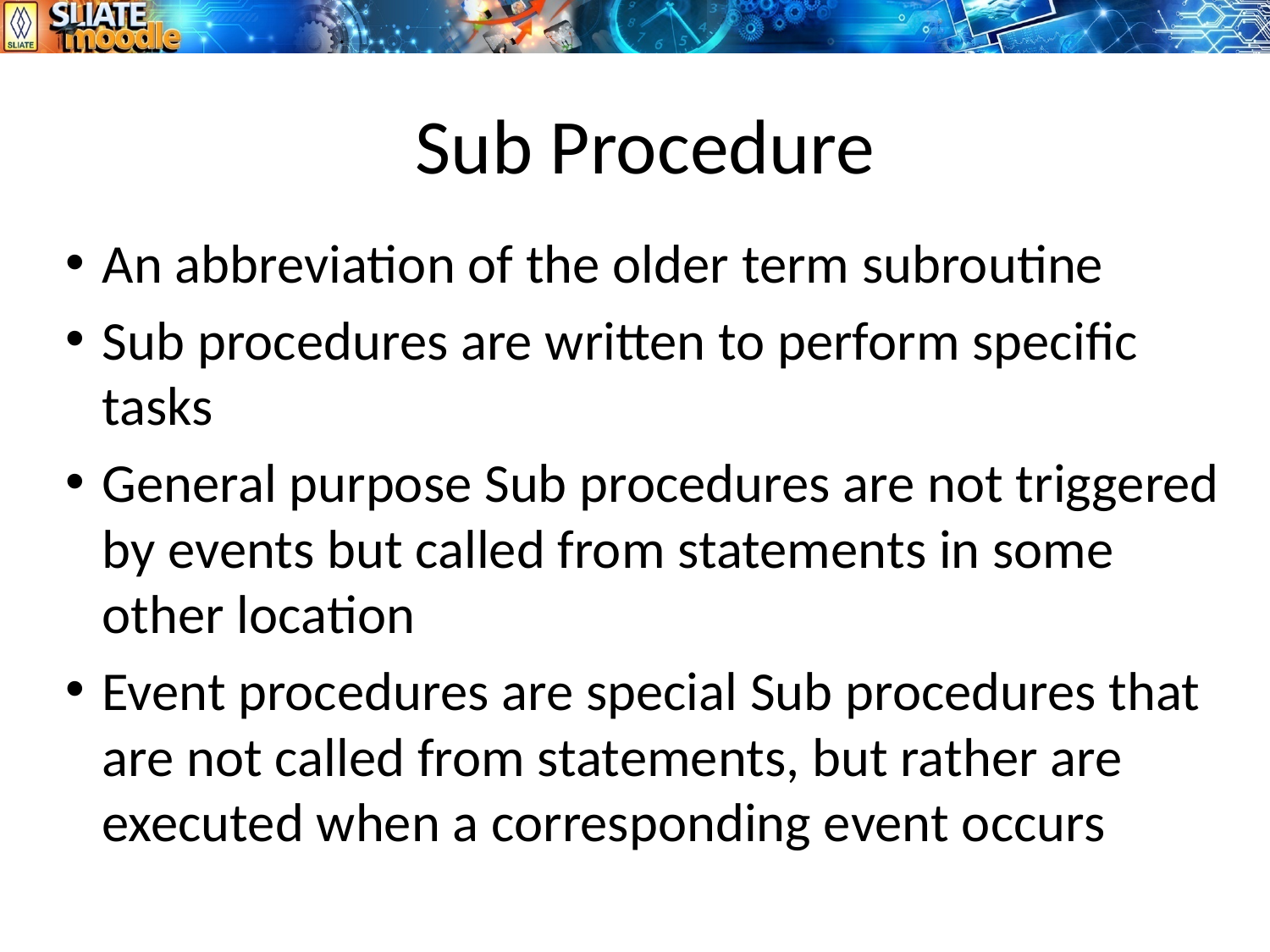

# Sub Procedure
An abbreviation of the older term subroutine
Sub procedures are written to perform specific tasks
General purpose Sub procedures are not triggered by events but called from statements in some other location
Event procedures are special Sub procedures that are not called from statements, but rather are executed when a corresponding event occurs